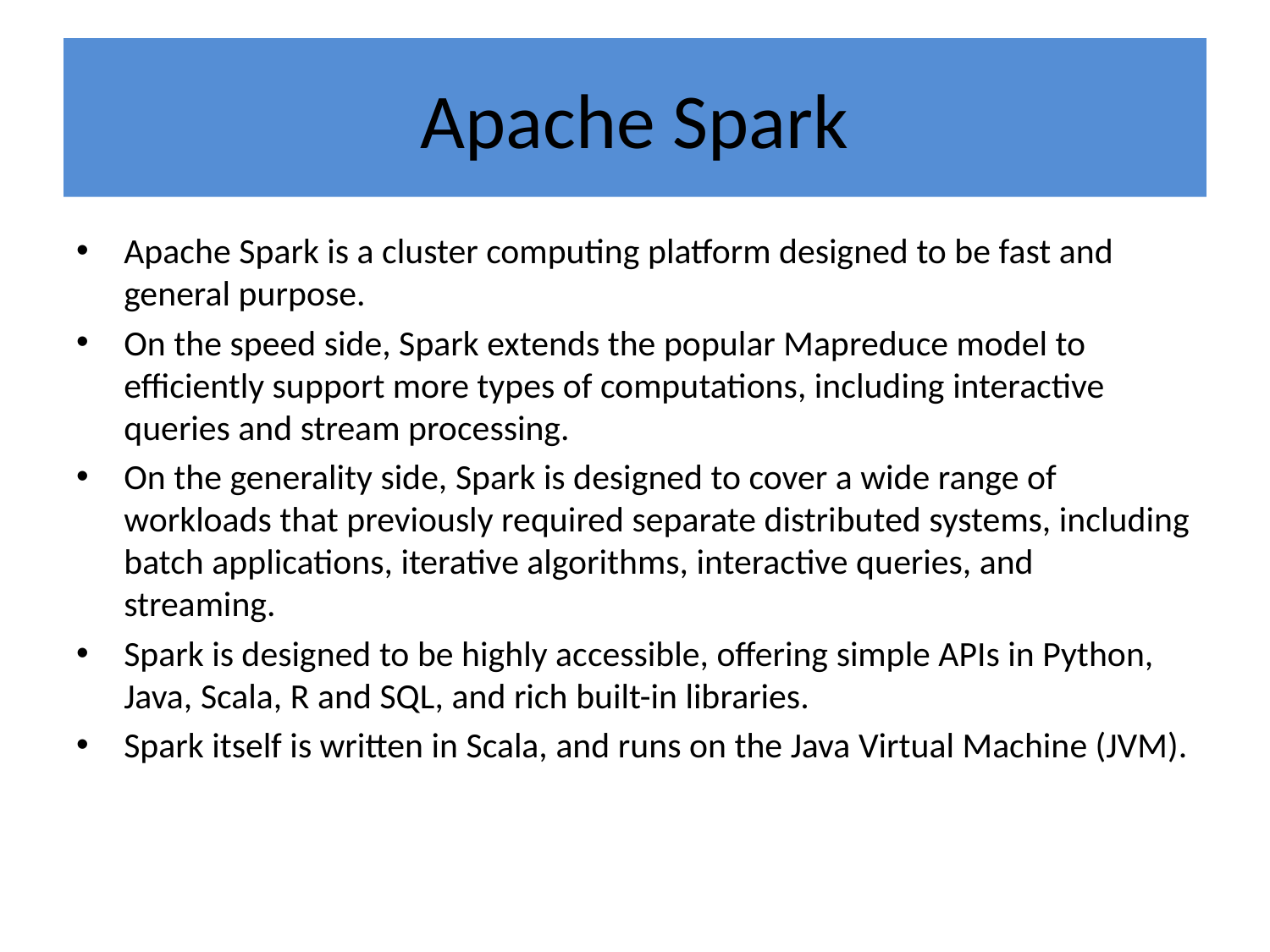

# Apache Spark
Apache Spark is a cluster computing platform designed to be fast and general purpose.
On the speed side, Spark extends the popular Mapreduce model to efficiently support more types of computations, including interactive queries and stream processing.
On the generality side, Spark is designed to cover a wide range of workloads that previously required separate distributed systems, including batch applications, iterative algorithms, interactive queries, and streaming.
Spark is designed to be highly accessible, offering simple APIs in Python, Java, Scala, R and SQL, and rich built-in libraries.
Spark itself is written in Scala, and runs on the Java Virtual Machine (JVM).